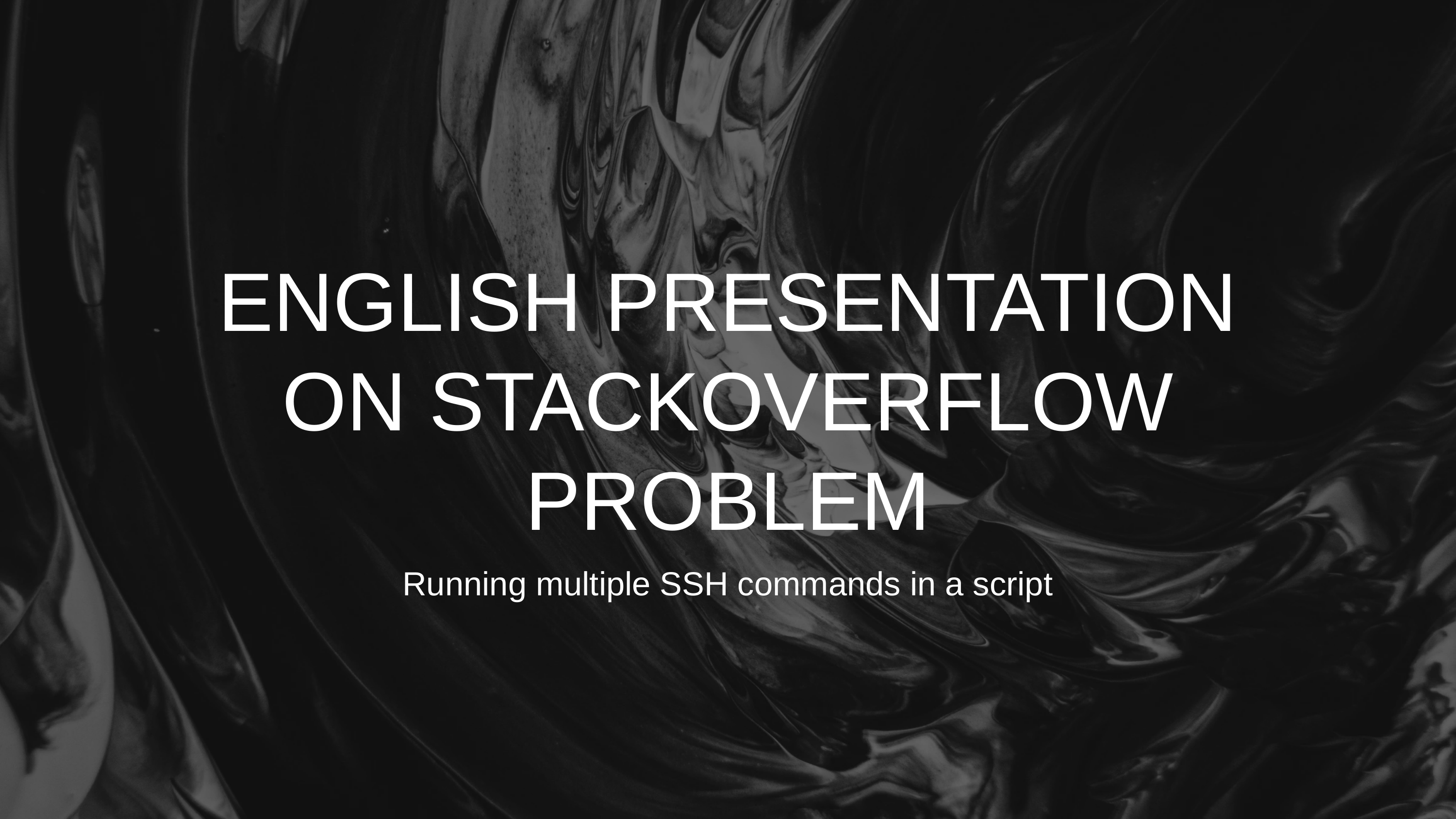

Running multiple SSH commands in a script
ENGLISH PRESENTATION ON STACKOVERFLOW PROBLEM